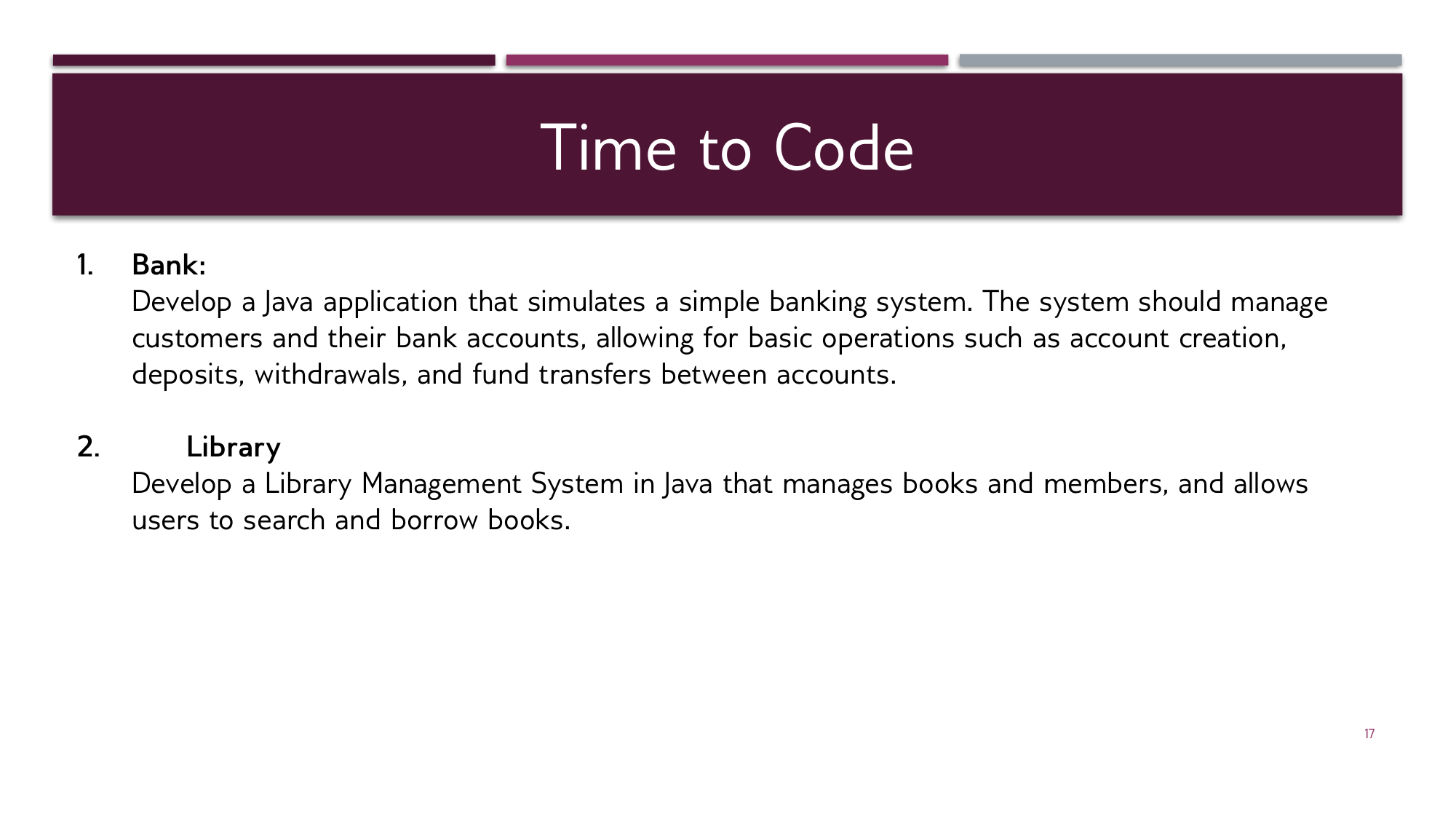

Time to Code
Bank:
Develop a Java application that simulates a simple banking system. The system should manage customers and their bank accounts, allowing for basic operations such as account creation, deposits, withdrawals, and fund transfers between accounts.

2.	Library
Develop a Library Management System in Java that manages books and members, and allows users to search and borrow books.
17